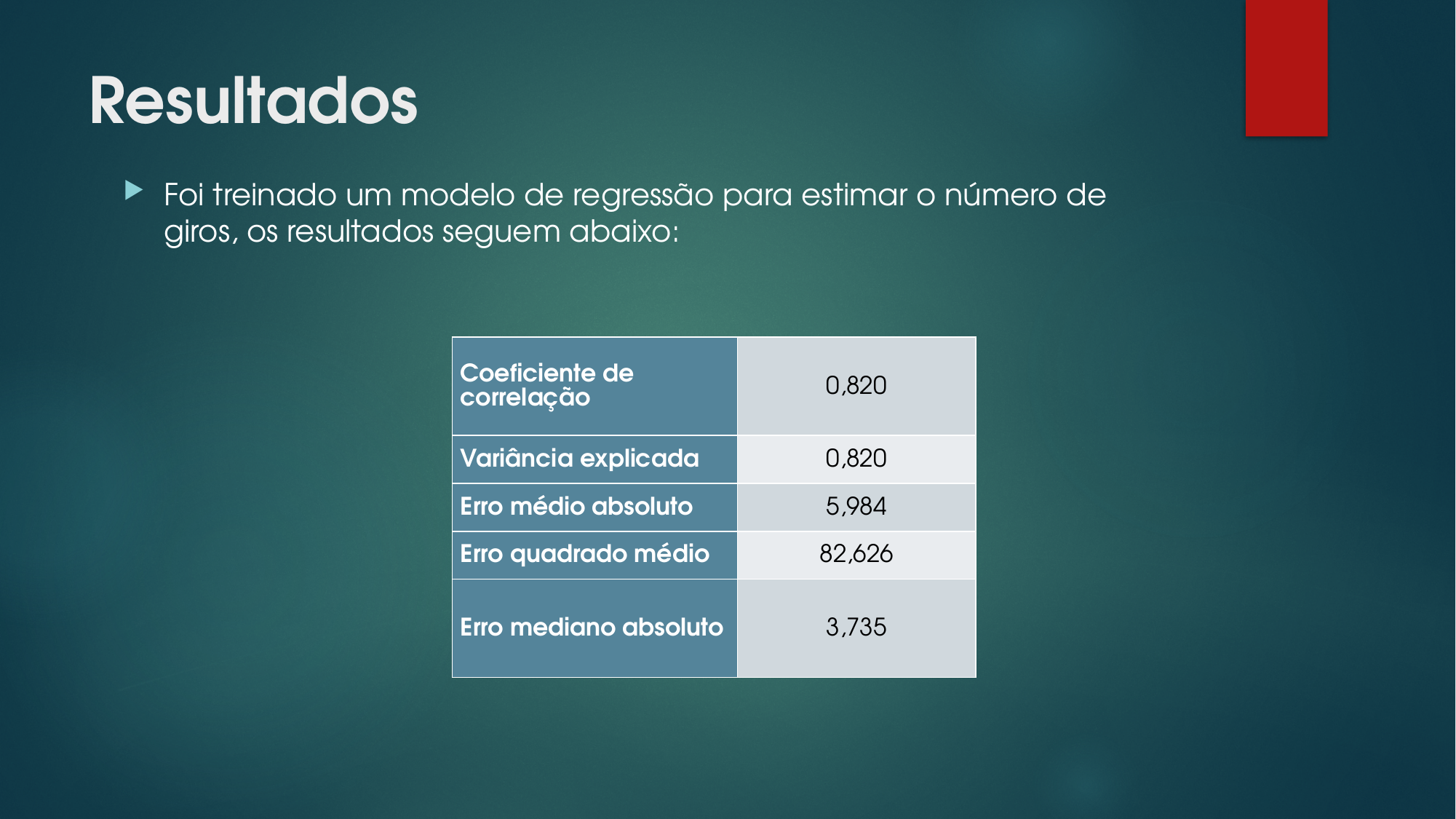

# Resultados
Foi treinado um modelo de regressão para estimar o número de giros, os resultados seguem abaixo:

| Coeficiente de correlação | 0,820 |
| --- | --- |
| Variância explicada | 0,820 |
| Erro médio absoluto | 5,984 |
| Erro quadrado médio | 82,626 |
| Erro mediano absoluto | 3,735 |